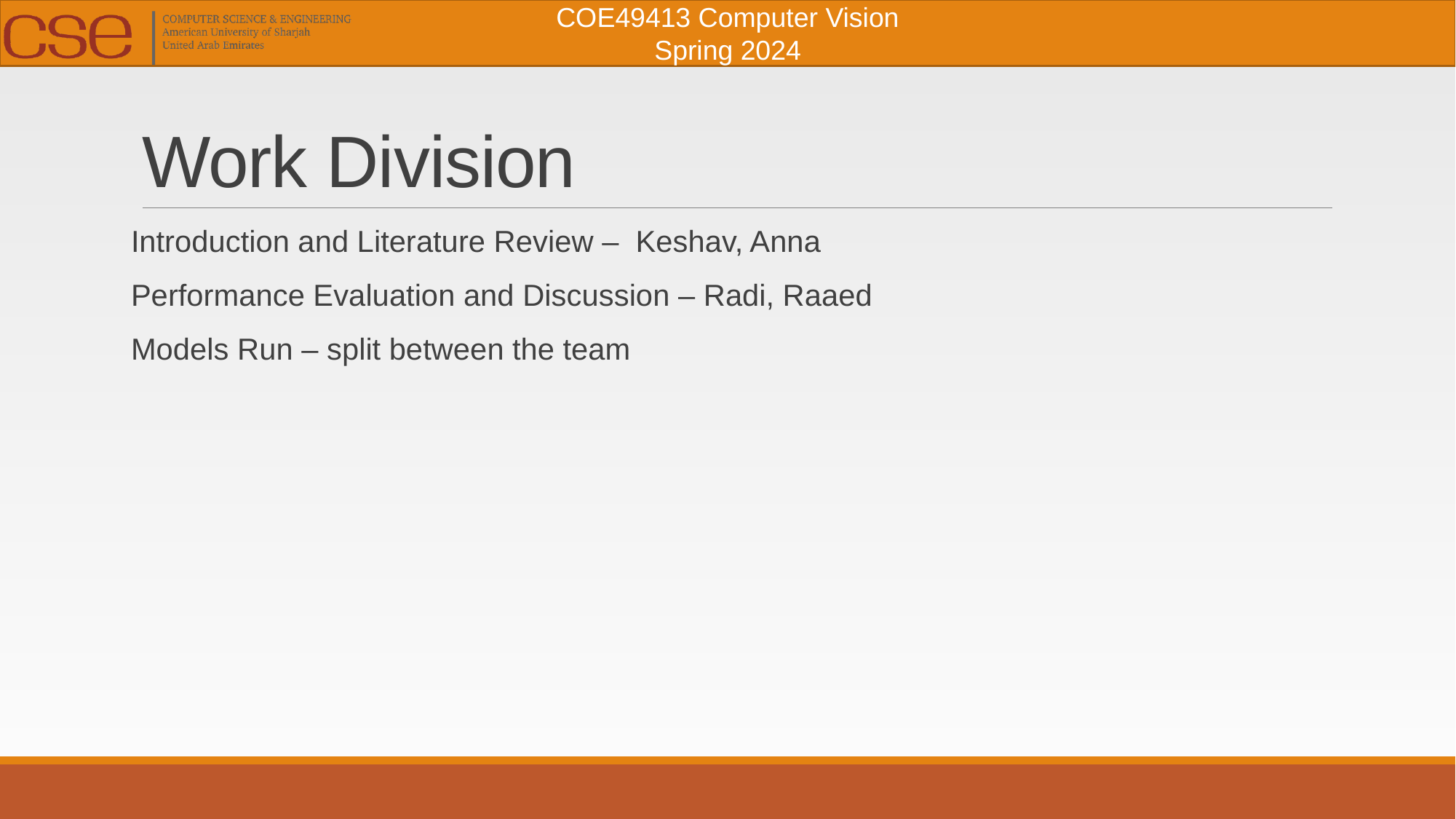

# Work Division
Introduction and Literature Review –  Keshav, Anna
Performance Evaluation and Discussion – Radi, Raaed
Models Run – split between the team